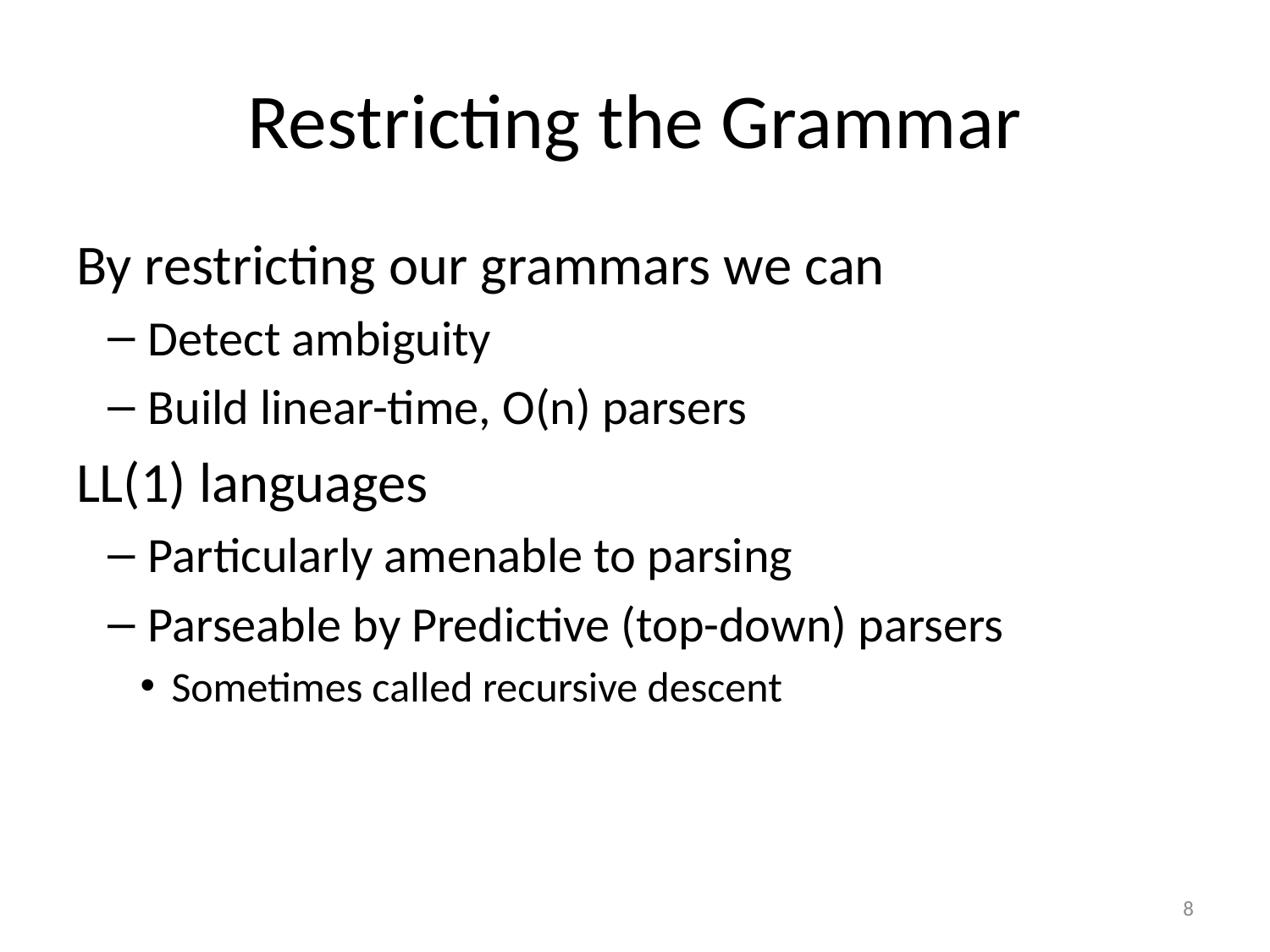

# Restricting the Grammar
By restricting our grammars we can
Detect ambiguity
Build linear-time, O(n) parsers
LL(1) languages
Particularly amenable to parsing
Parseable by Predictive (top-down) parsers
Sometimes called recursive descent

8